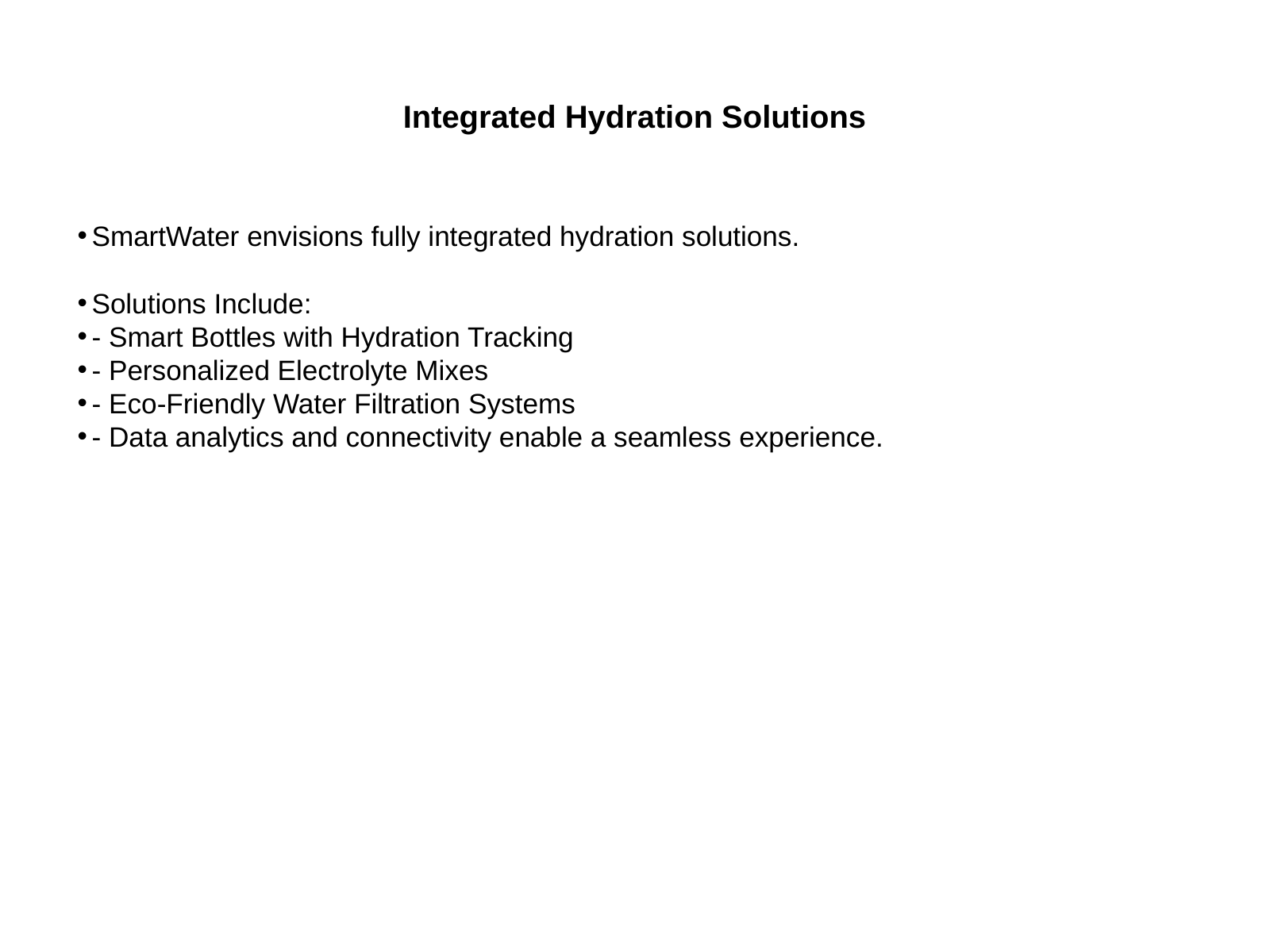

Integrated Hydration Solutions

SmartWater envisions fully integrated hydration solutions.

Solutions Include:
- Smart Bottles with Hydration Tracking
- Personalized Electrolyte Mixes
- Eco-Friendly Water Filtration Systems
- Data analytics and connectivity enable a seamless experience.